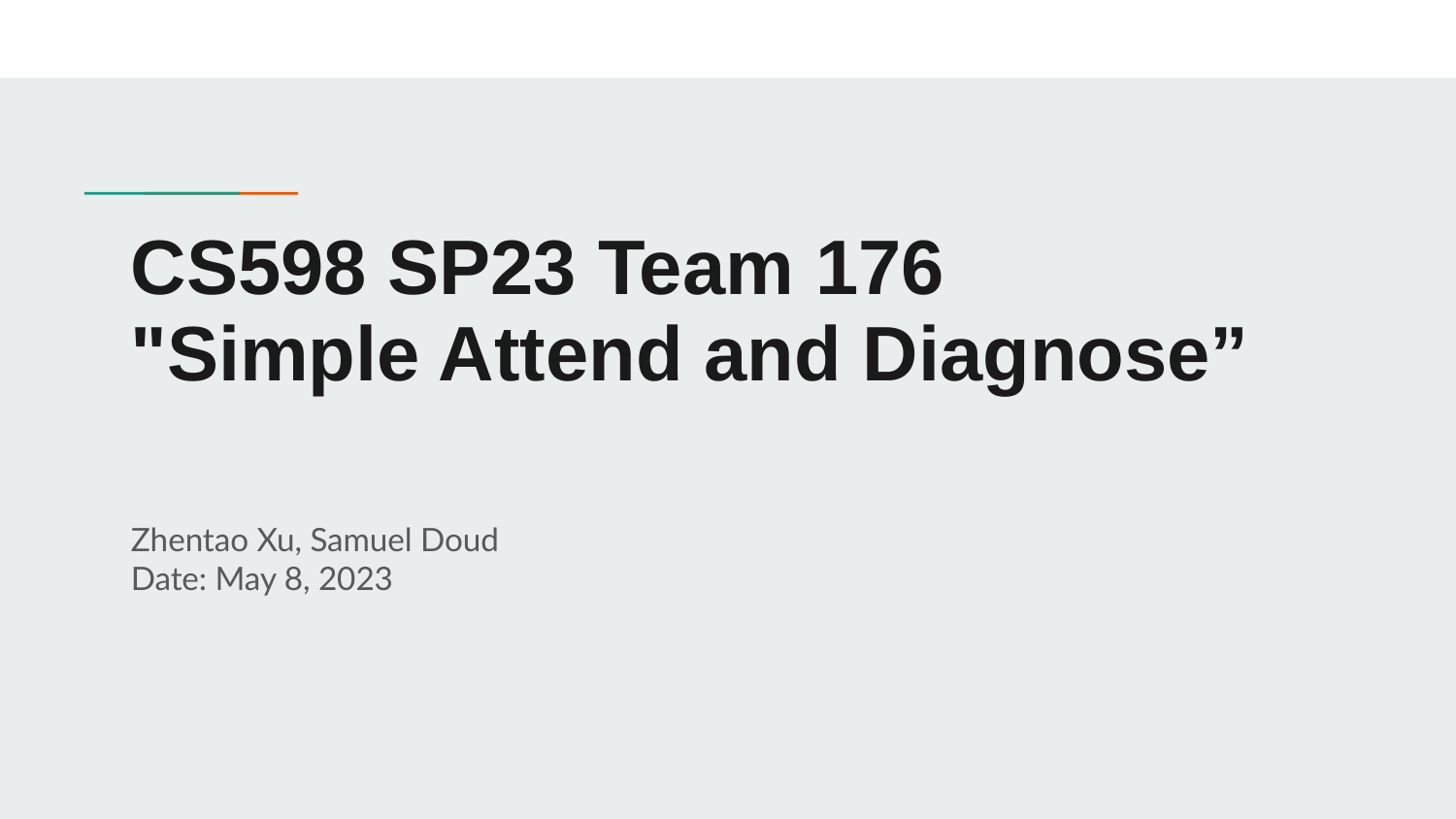

# CS598 SP23 Team 176
"Simple Attend and Diagnose”
Zhentao Xu, Samuel Doud
Date: May 8, 2023